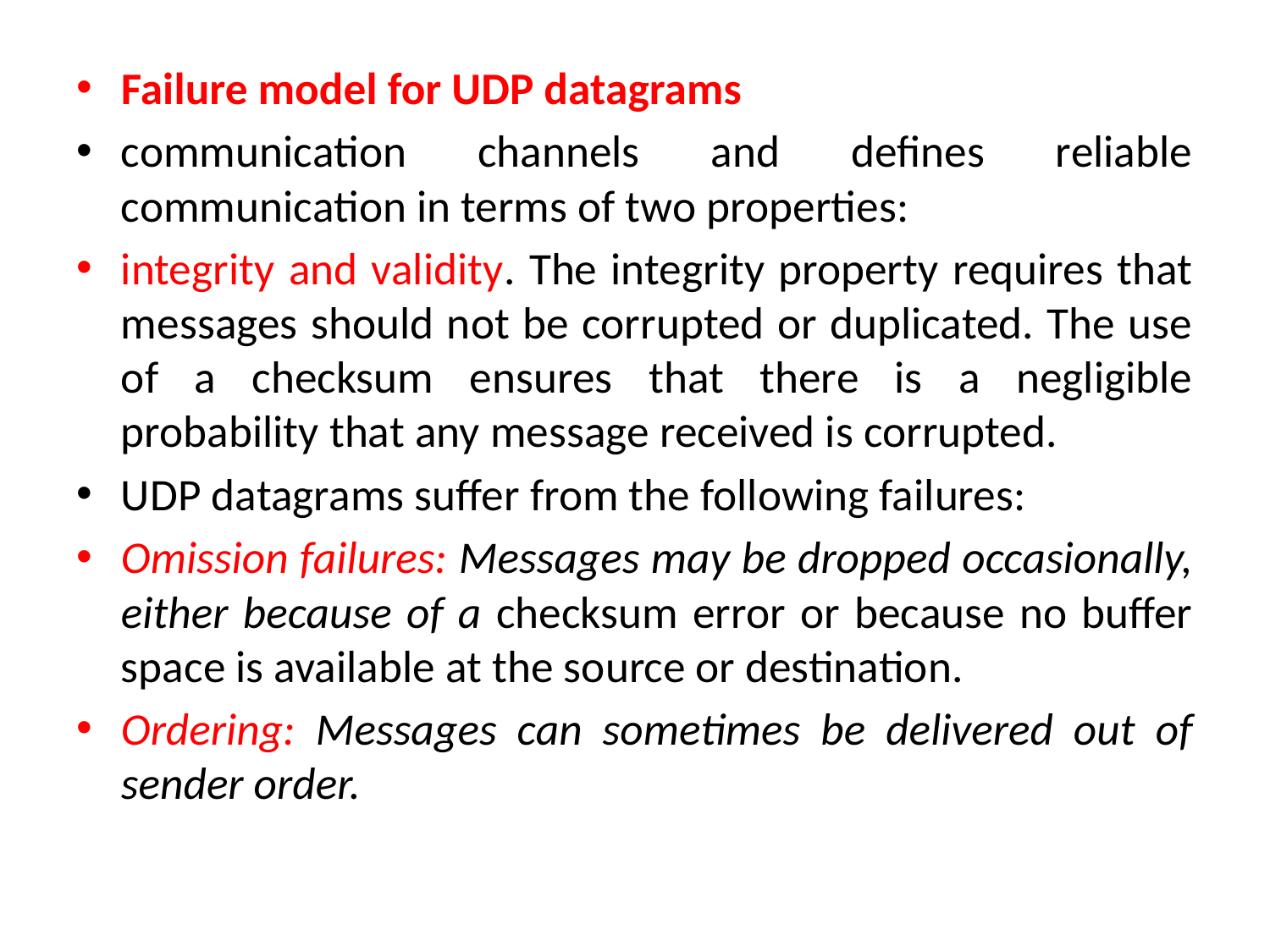

Failure model for UDP datagrams
communication channels and defines reliable communication in terms of two properties:
integrity and validity. The integrity property requires that messages should not be corrupted or duplicated. The use of a checksum ensures that there is a negligible probability that any message received is corrupted.
UDP datagrams suffer from the following failures:
Omission failures: Messages may be dropped occasionally, either because of a checksum error or because no buffer space is available at the source or destination.
Ordering: Messages can sometimes be delivered out of sender order.